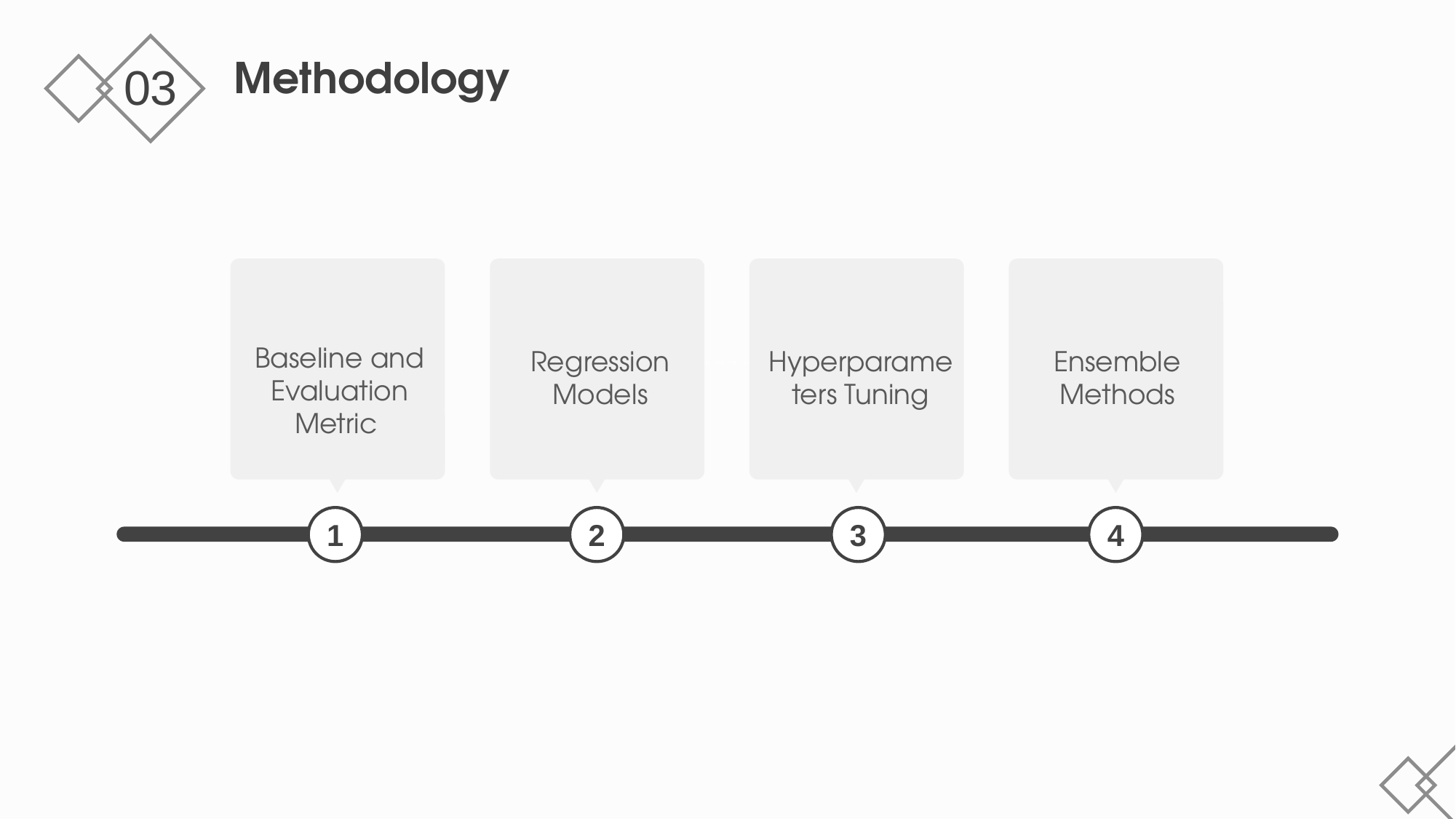

Methodology
03

1
2
3
4

Baseline and Evaluation Metric
Regression Models
Ensemble Methods
Hyperparameters Tuning